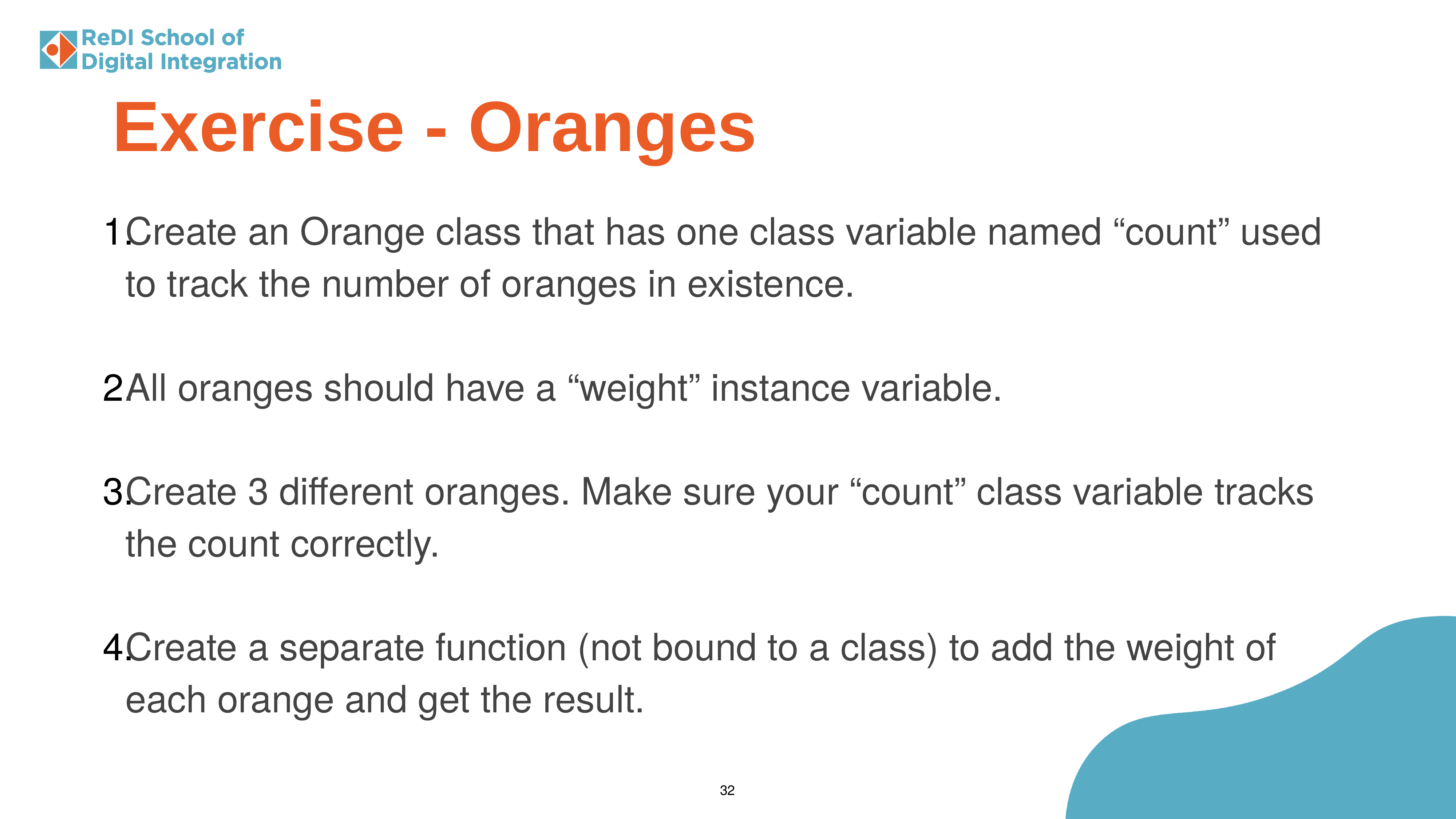

Exercise - Oranges
Create an Orange class that has one class variable named “count” used to track the number of oranges in existence.

All oranges should have a “weight” instance variable.

Create 3 different oranges. Make sure your “count” class variable tracks the count correctly.

Create a separate function (not bound to a class) to add the weight of each orange and get the result.
32